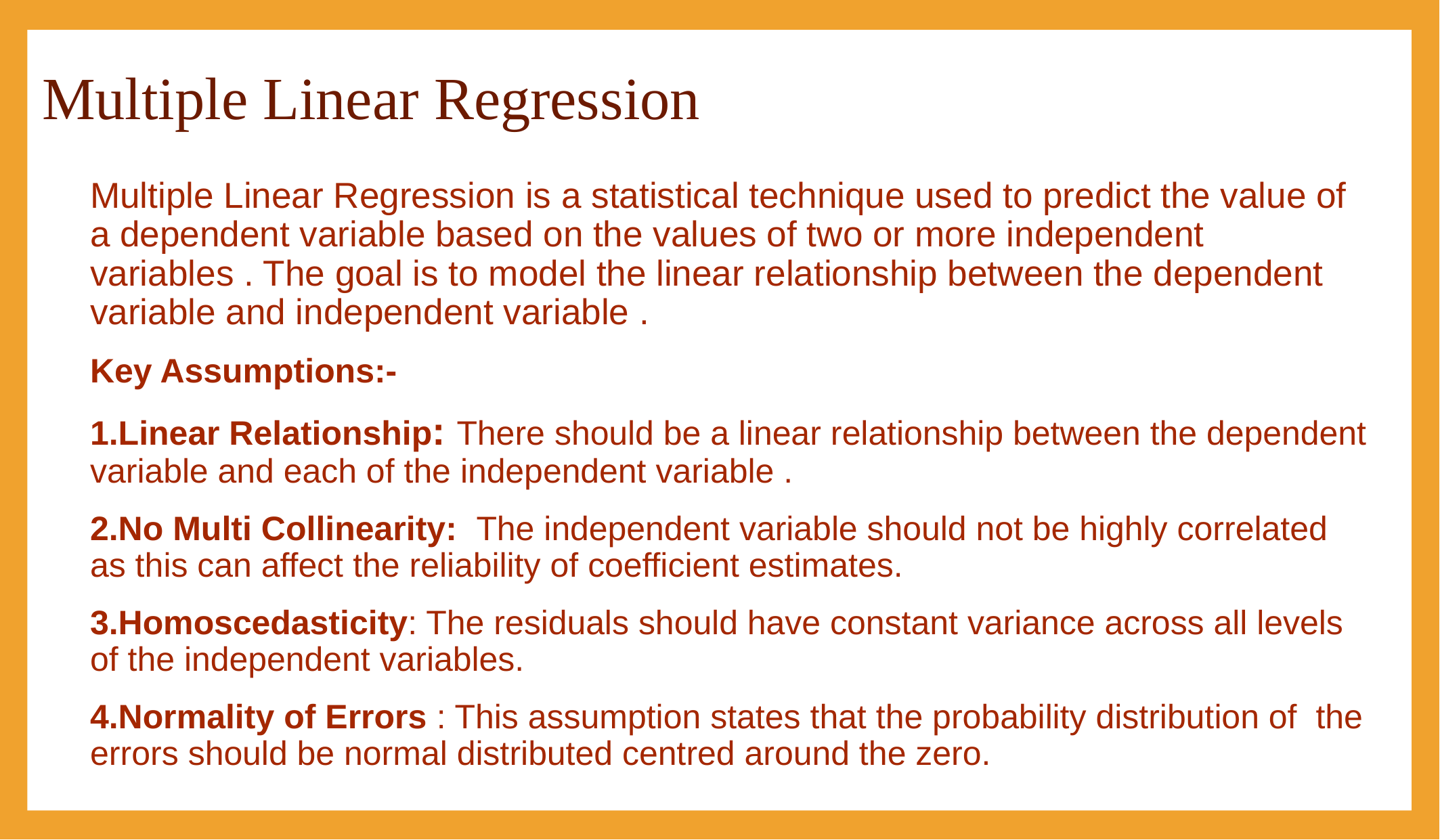

# Multiple Linear Regression
Multiple Linear Regression is a statistical technique used to predict the value of a dependent variable based on the values of two or more independent variables . The goal is to model the linear relationship between the dependent variable and independent variable .
Key Assumptions:-
1.Linear Relationship: There should be a linear relationship between the dependent variable and each of the independent variable .
2.No Multi Collinearity:  The independent variable should not be highly correlated  as this can affect the reliability of coefficient estimates.
3.Homoscedasticity: The residuals should have constant variance across all levels of the independent variables.
4.Normality of Errors : This assumption states that the probability distribution of  the errors should be normal distributed centred around the zero.